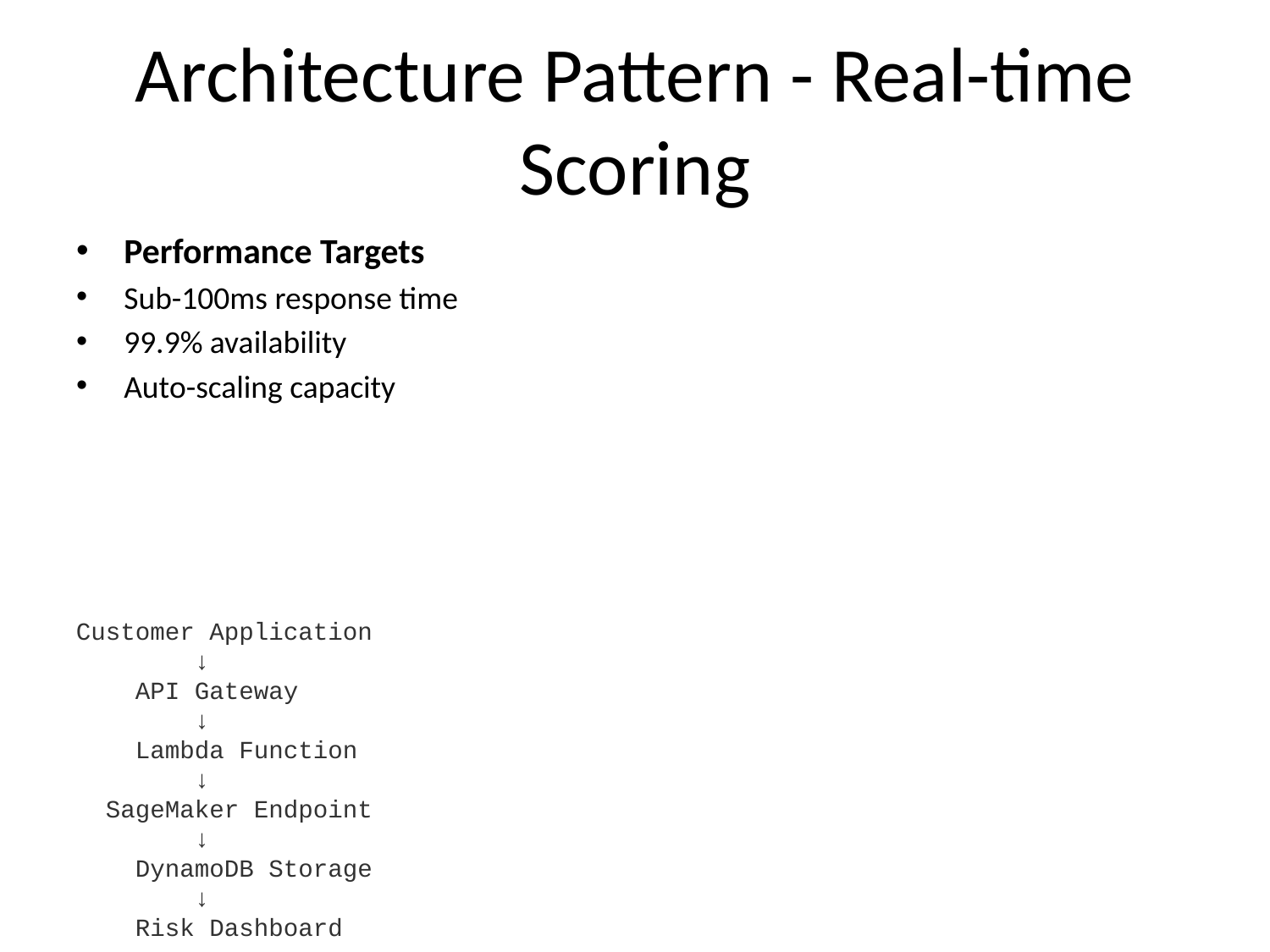

# Architecture Pattern - Real-time Scoring
Performance Targets
Sub-100ms response time
99.9% availability
Auto-scaling capacity
Customer Application
        ↓
    API Gateway
        ↓
    Lambda Function
        ↓
  SageMaker Endpoint
        ↓
    DynamoDB Storage
        ↓
    Risk Dashboard